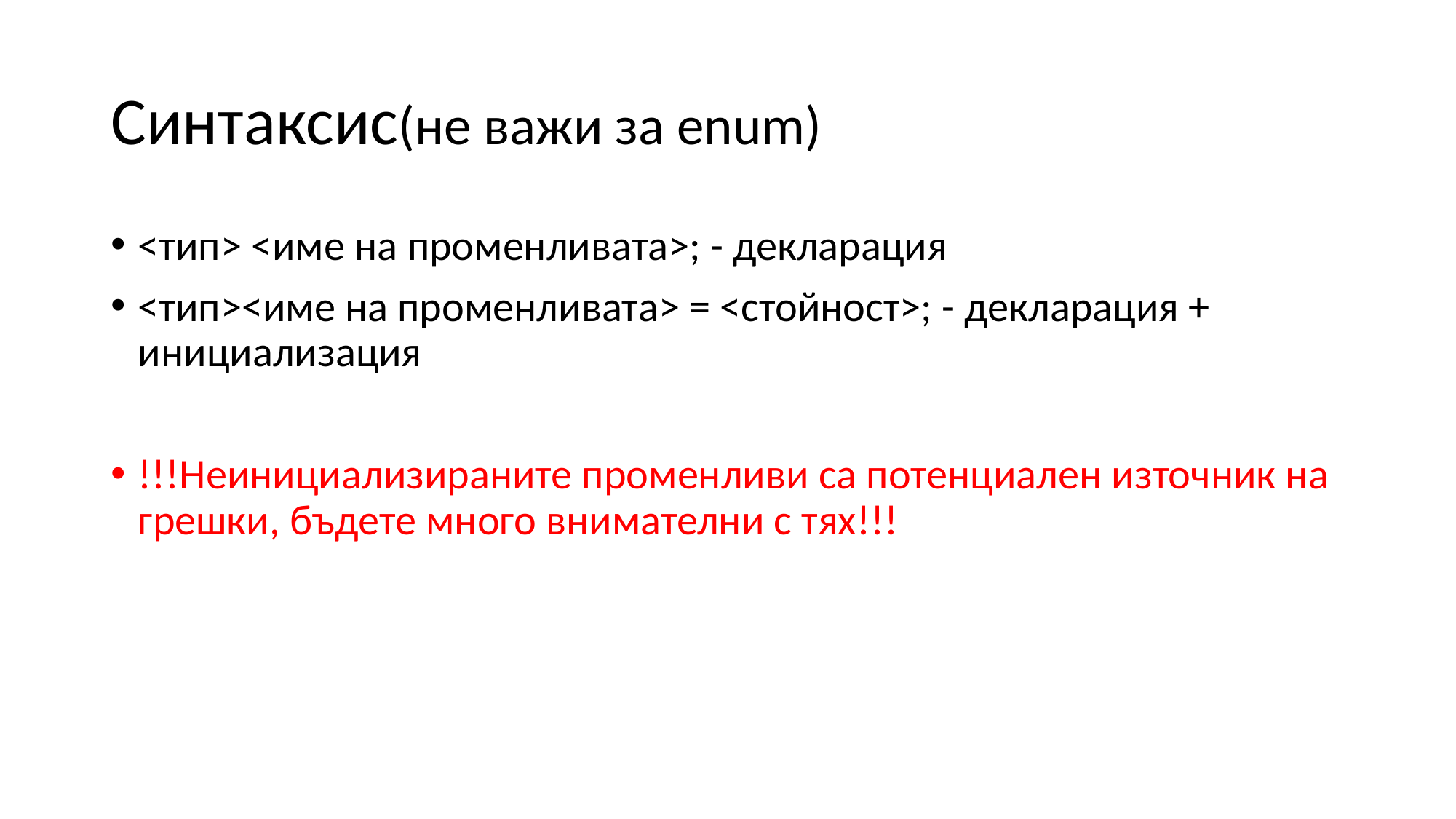

# Синтаксис(не важи за enum)
<тип> <име на променливата>; - декларация
<тип><име на променливата> = <стойност>; - декларация + инициализация

!!!Неинициализираните променливи са потенциален източник на грешки, бъдете много внимателни с тях!!!